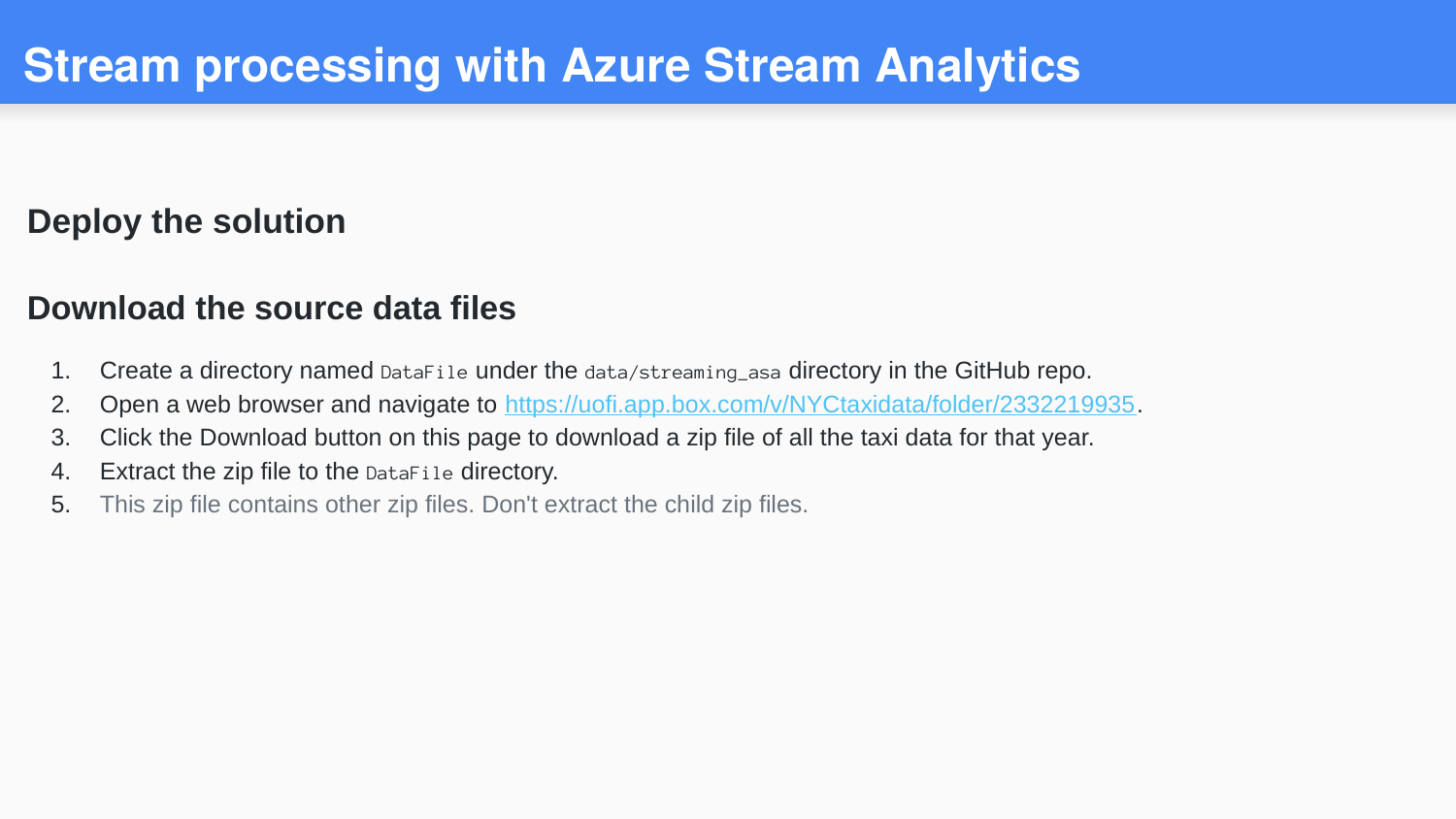

# Stream processing with Azure Stream Analytics
Deploy the solution
Download the source data files
Create a directory named DataFile under the data/streaming_asa directory in the GitHub repo.
Open a web browser and navigate to https://uofi.app.box.com/v/NYCtaxidata/folder/2332219935.
Click the Download button on this page to download a zip file of all the taxi data for that year.
Extract the zip file to the DataFile directory.
This zip file contains other zip files. Don't extract the child zip files.